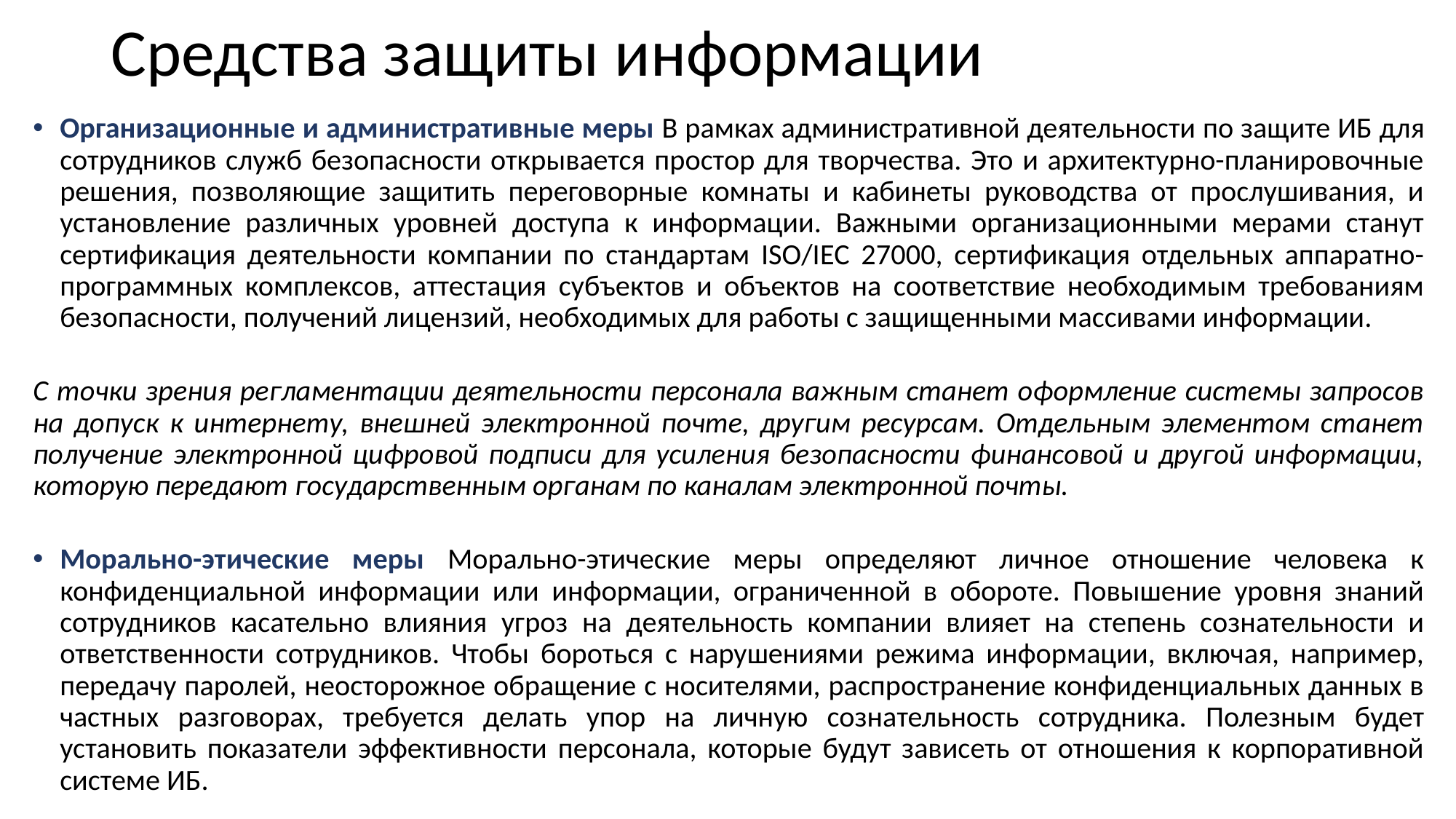

Средства защиты информации
Организационные и административные меры В рамках административной деятельности по защите ИБ для сотрудников служб безопасности открывается простор для творчества. Это и архитектурно-планировочные решения, позволяющие защитить переговорные комнаты и кабинеты руководства от прослушивания, и установление различных уровней доступа к информации. Важными организационными мерами станут сертификация деятельности компании по стандартам ISO/IEC 27000, сертификация отдельных аппаратно-программных комплексов, аттестация субъектов и объектов на соответствие необходимым требованиям безопасности, получений лицензий, необходимых для работы с защищенными массивами информации.

С точки зрения регламентации деятельности персонала важным станет оформление системы запросов на допуск к интернету, внешней электронной почте, другим ресурсам. Отдельным элементом станет получение электронной цифровой подписи для усиления безопасности финансовой и другой информации, которую передают государственным органам по каналам электронной почты.

Морально-этические меры Морально-этические меры определяют личное отношение человека к конфиденциальной информации или информации, ограниченной в обороте. Повышение уровня знаний сотрудников касательно влияния угроз на деятельность компании влияет на степень сознательности и ответственности сотрудников. Чтобы бороться с нарушениями режима информации, включая, например, передачу паролей, неосторожное обращение с носителями, распространение конфиденциальных данных в частных разговорах, требуется делать упор на личную сознательность сотрудника. Полезным будет установить показатели эффективности персонала, которые будут зависеть от отношения к корпоративной системе ИБ.